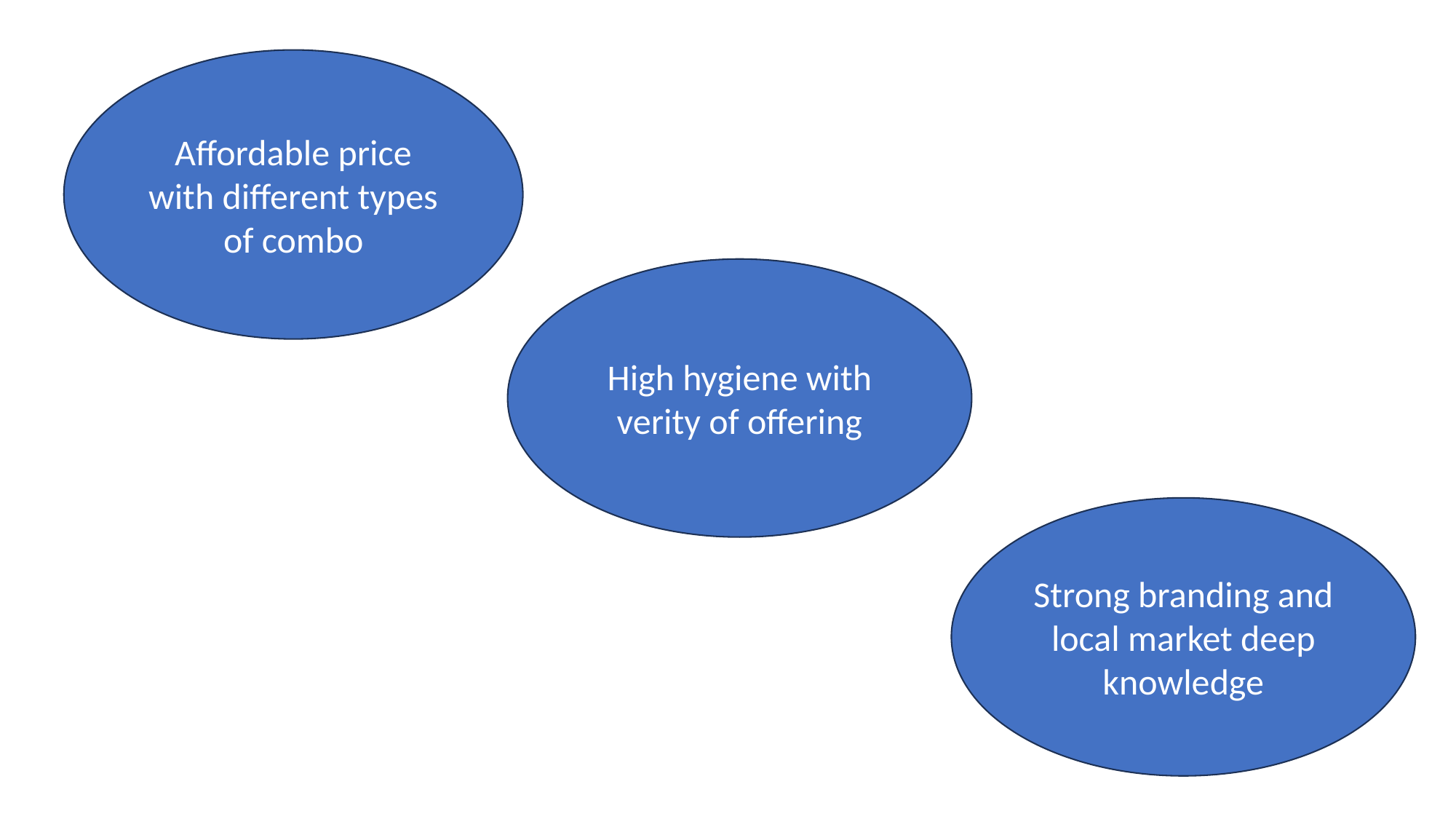

Affordable price with different types of combo
High hygiene with verity of offering
Strong branding and local market deep knowledge